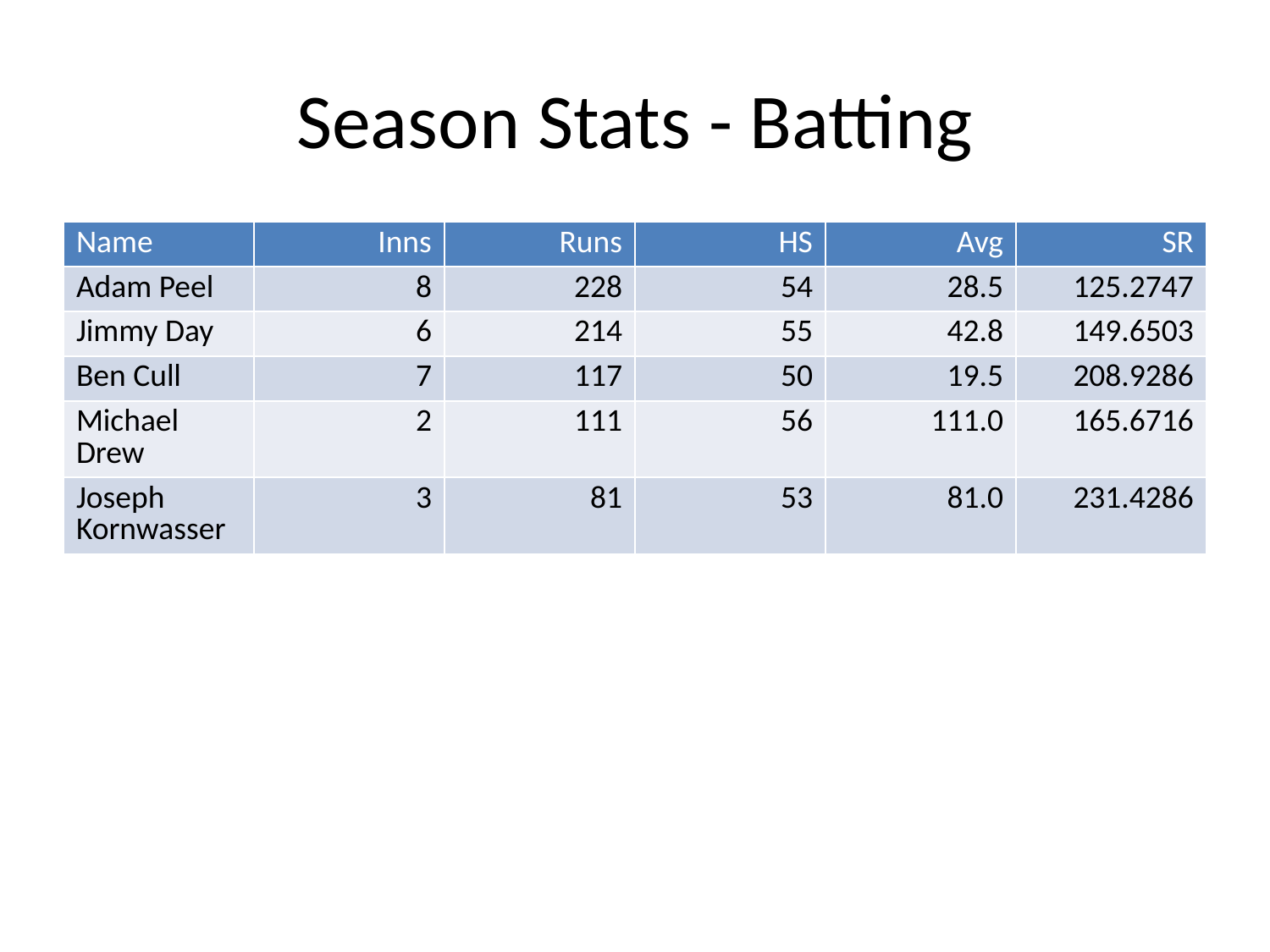

# Season Stats - Batting
| Name | Inns | Runs | HS | Avg | SR |
| --- | --- | --- | --- | --- | --- |
| Adam Peel | 8 | 228 | 54 | 28.5 | 125.2747 |
| Jimmy Day | 6 | 214 | 55 | 42.8 | 149.6503 |
| Ben Cull | 7 | 117 | 50 | 19.5 | 208.9286 |
| Michael Drew | 2 | 111 | 56 | 111.0 | 165.6716 |
| Joseph Kornwasser | 3 | 81 | 53 | 81.0 | 231.4286 |